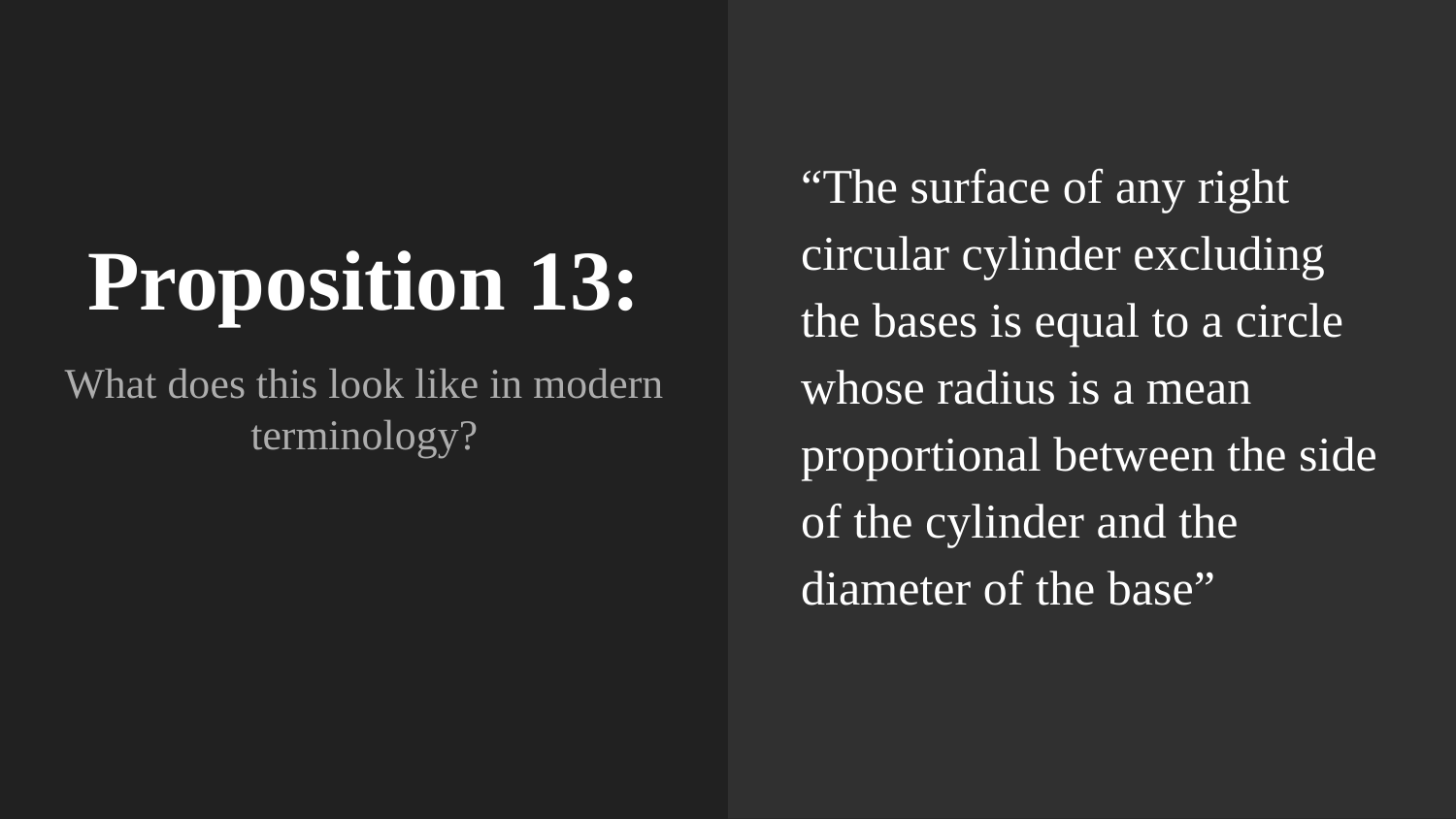

# Proposition 13:
“The surface of any right circular cylinder excluding the bases is equal to a circle whose radius is a mean proportional between the side of the cylinder and the diameter of the base”
What does this look like in modern terminology?